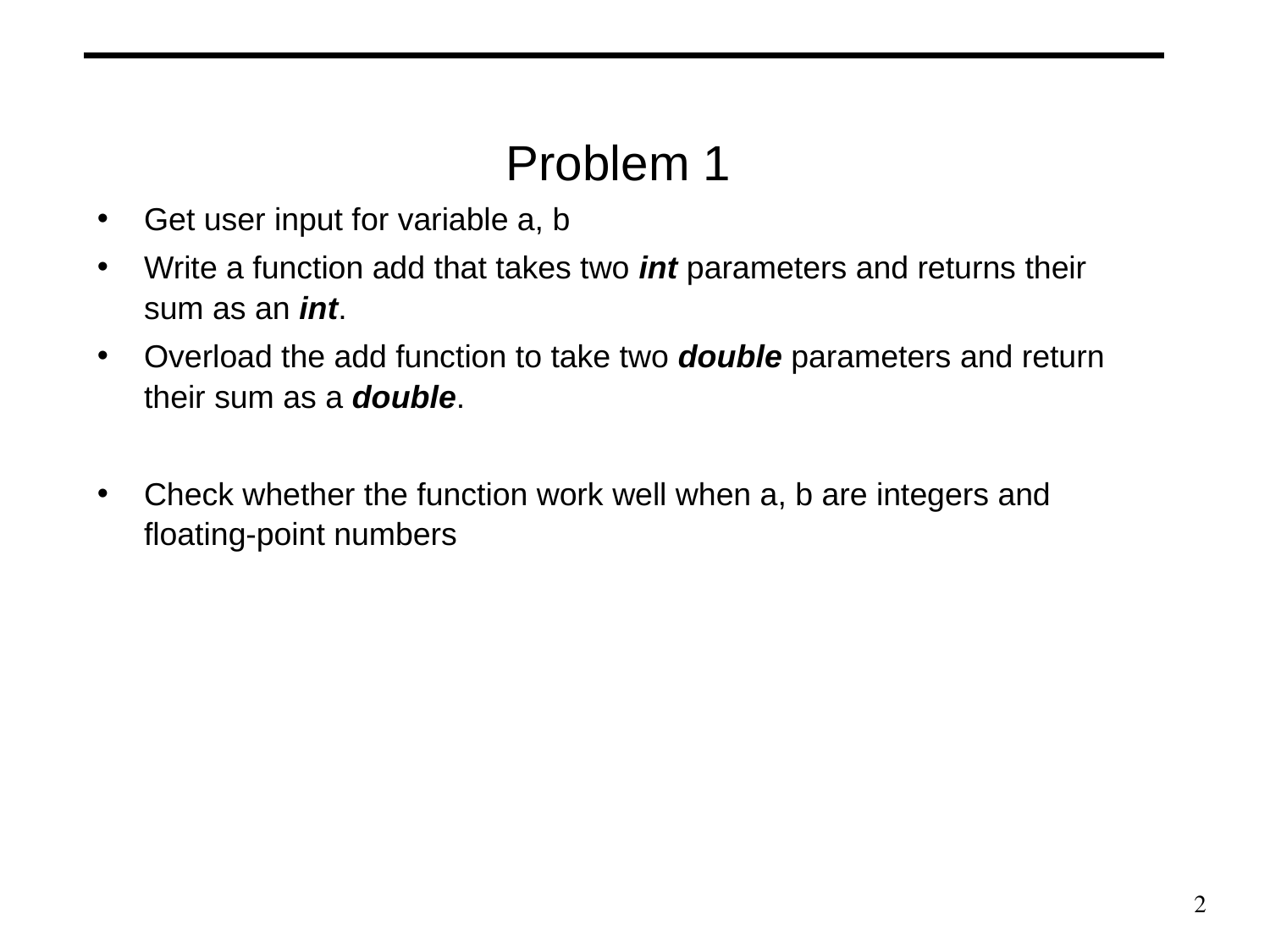

# Problem 1
Get user input for variable a, b
Write a function add that takes two int parameters and returns their sum as an int.
Overload the add function to take two double parameters and return their sum as a double.

Check whether the function work well when a, b are integers and floating-point numbers